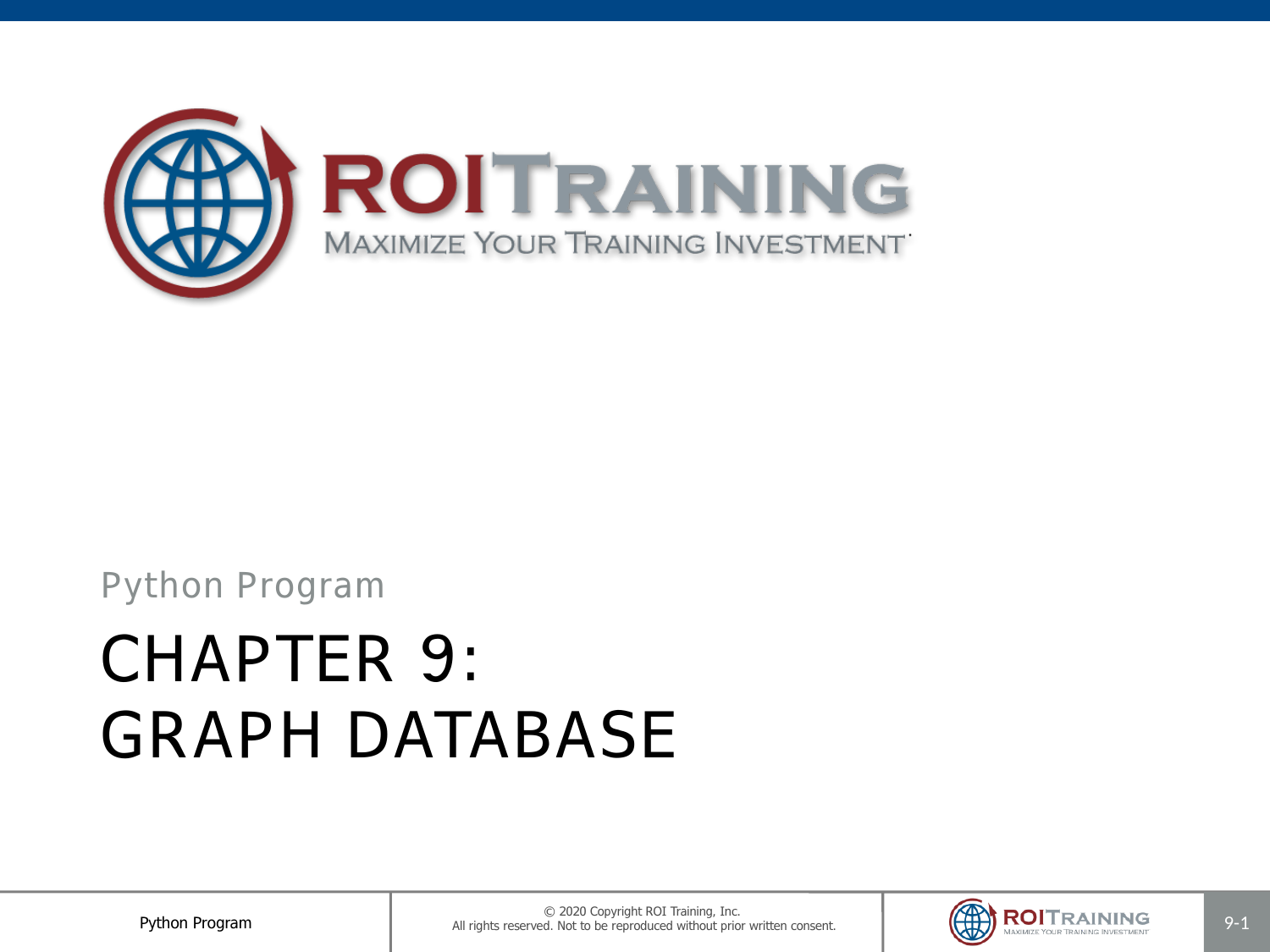

Python Program
# Chapter 9: Graph Database